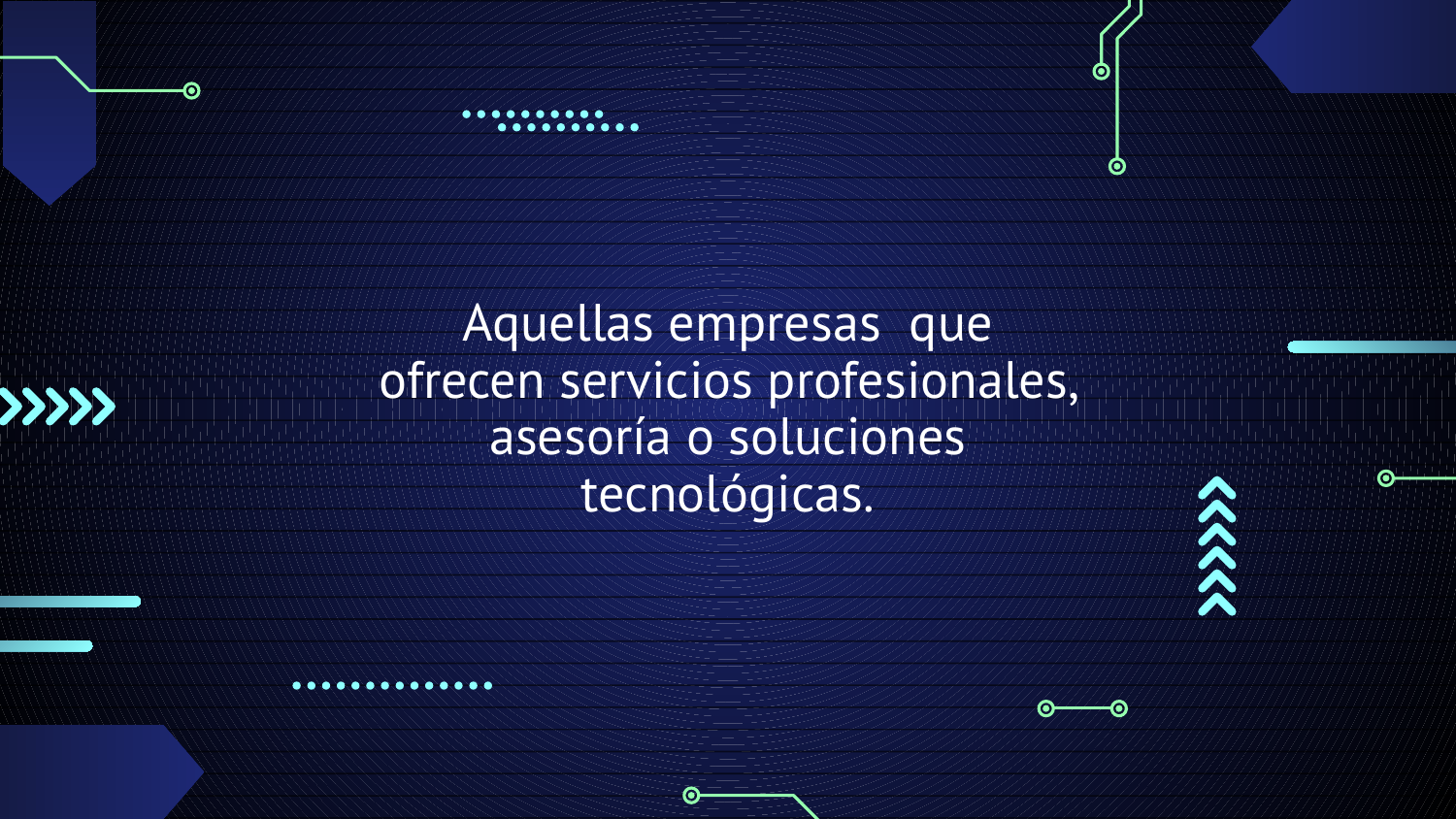

Aquellas empresas  que ofrecen servicios profesionales, asesoría o soluciones tecnológicas.